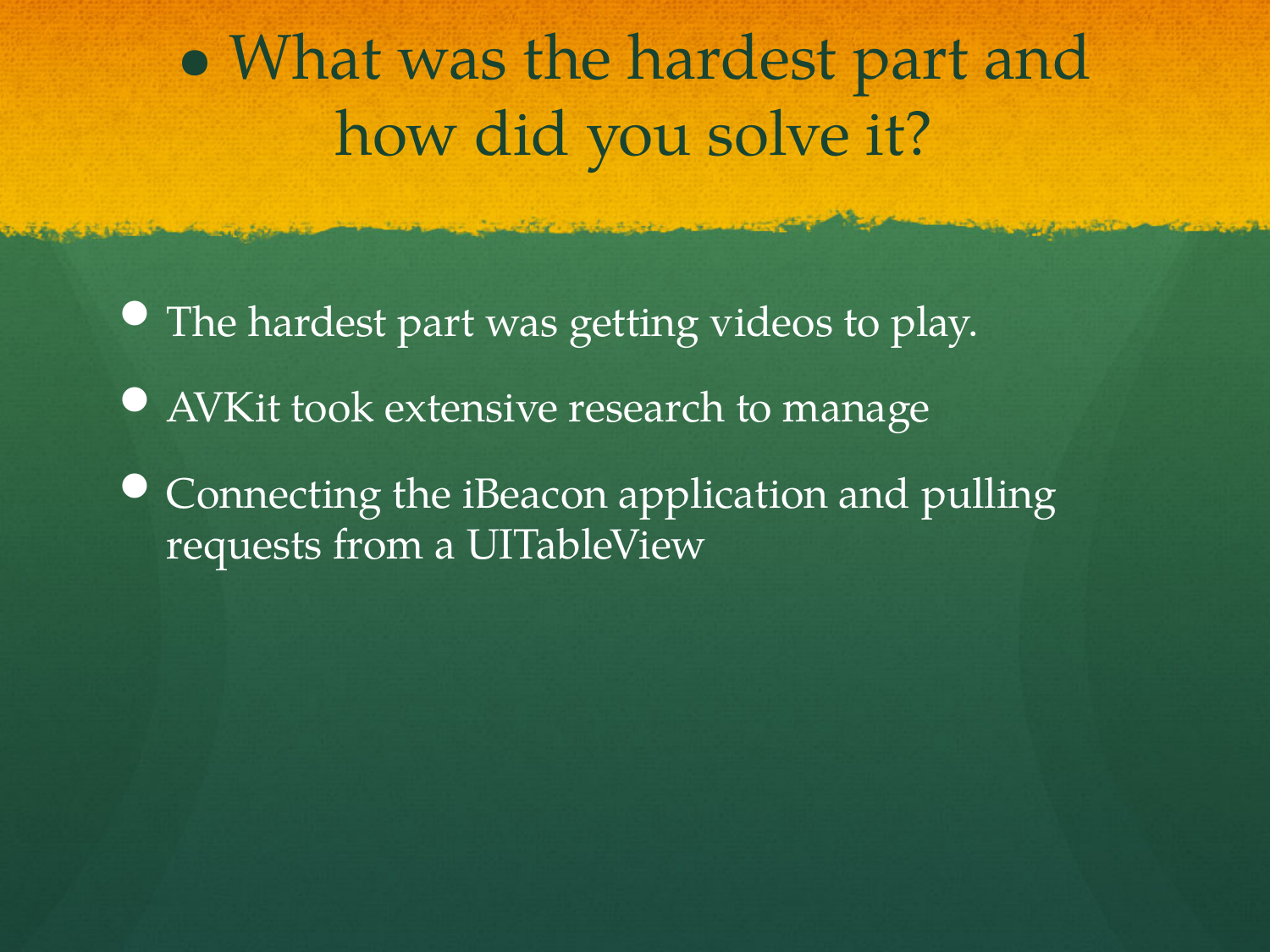

# • What was the hardest part and how did you solve it?
The hardest part was getting videos to play.
AVKit took extensive research to manage
Connecting the iBeacon application and pulling requests from a UITableView